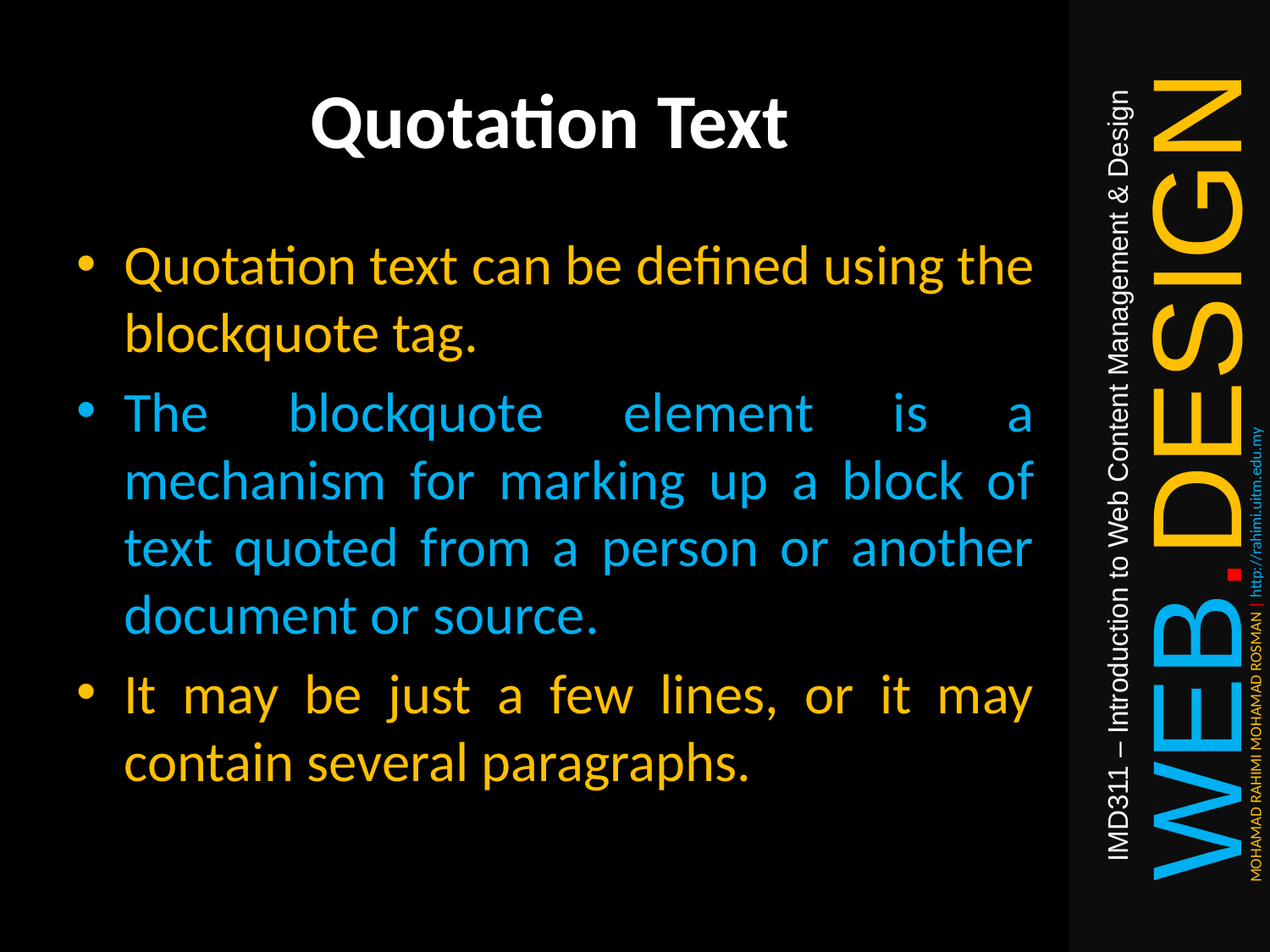

# Quotation Text
Quotation text can be defined using the blockquote tag.
The blockquote element is a mechanism for marking up a block of text quoted from a person or another document or source.
It may be just a few lines, or it may contain several paragraphs.